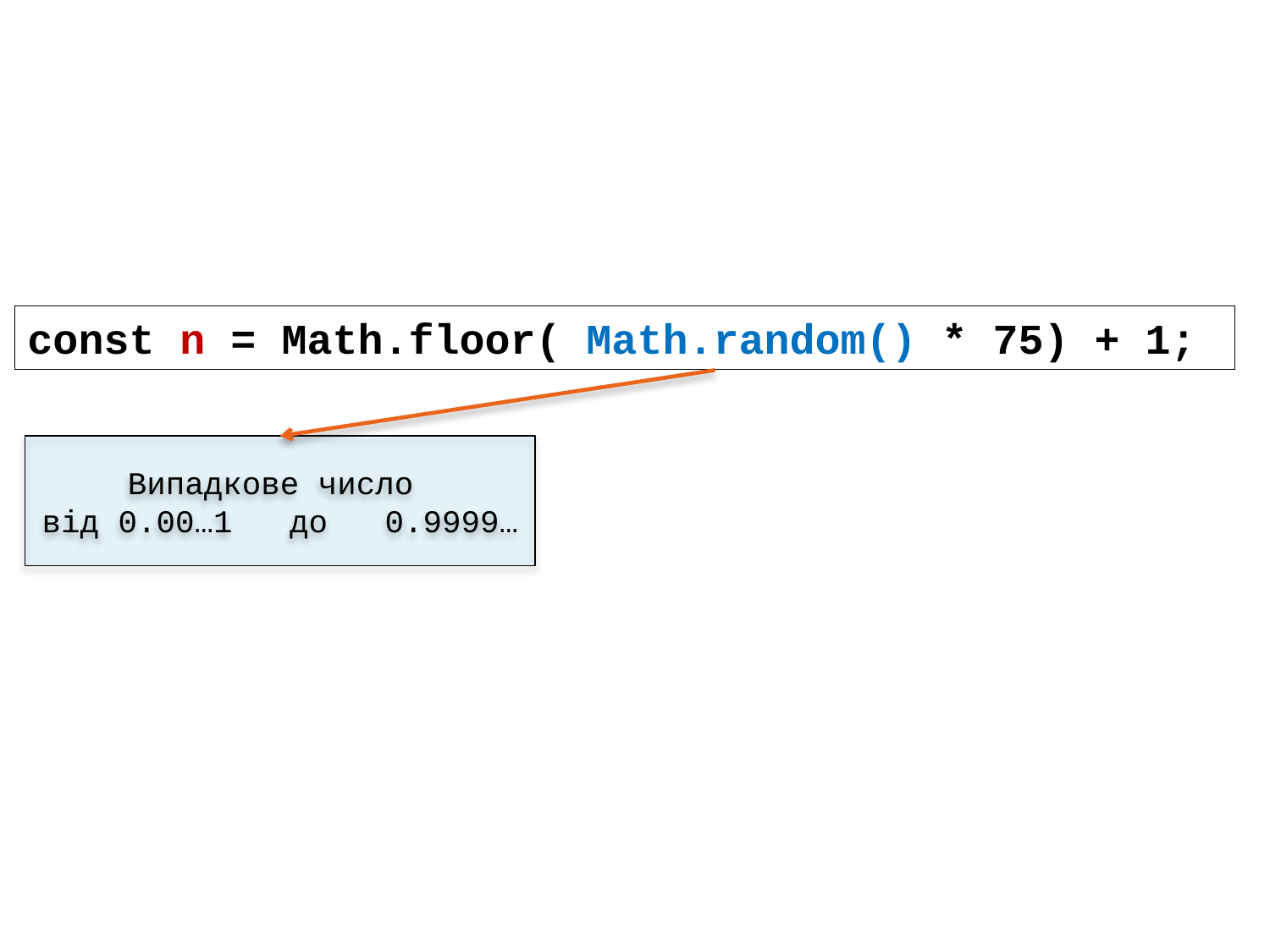

const n = Math.floor( Math.random() * 75) + 1;
Випадкове число
від 0.00…1   до   0.9999…